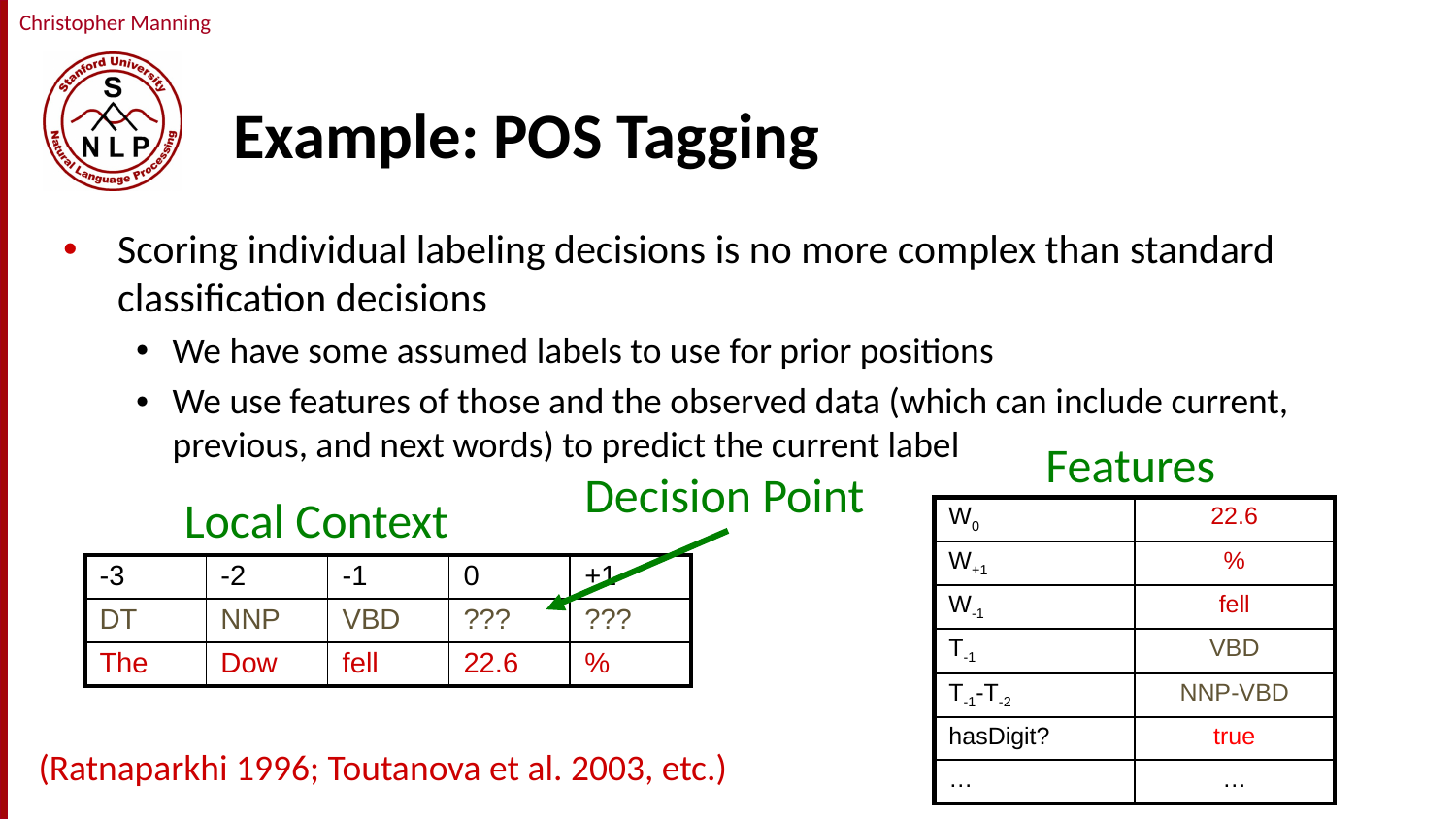

# Example: POS Tagging
Scoring individual labeling decisions is no more complex than standard classification decisions
We have some assumed labels to use for prior positions
We use features of those and the observed data (which can include current, previous, and next words) to predict the current label
Features
Decision Point

Local Context
| W0 | 22.6 |
| --- | --- |
| W+1 | % |
| W-1 | fell |
| T-1 | VBD |
| T-1-T-2 | NNP-VBD |
| hasDigit? | true |
| … | … |
| -3 | -2 | -1 | 0 | +1 |
| --- | --- | --- | --- | --- |
| DT | NNP | VBD | ??? | ??? |
| The | Dow | fell | 22.6 | % |
(Ratnaparkhi 1996; Toutanova et al. 2003, etc.)